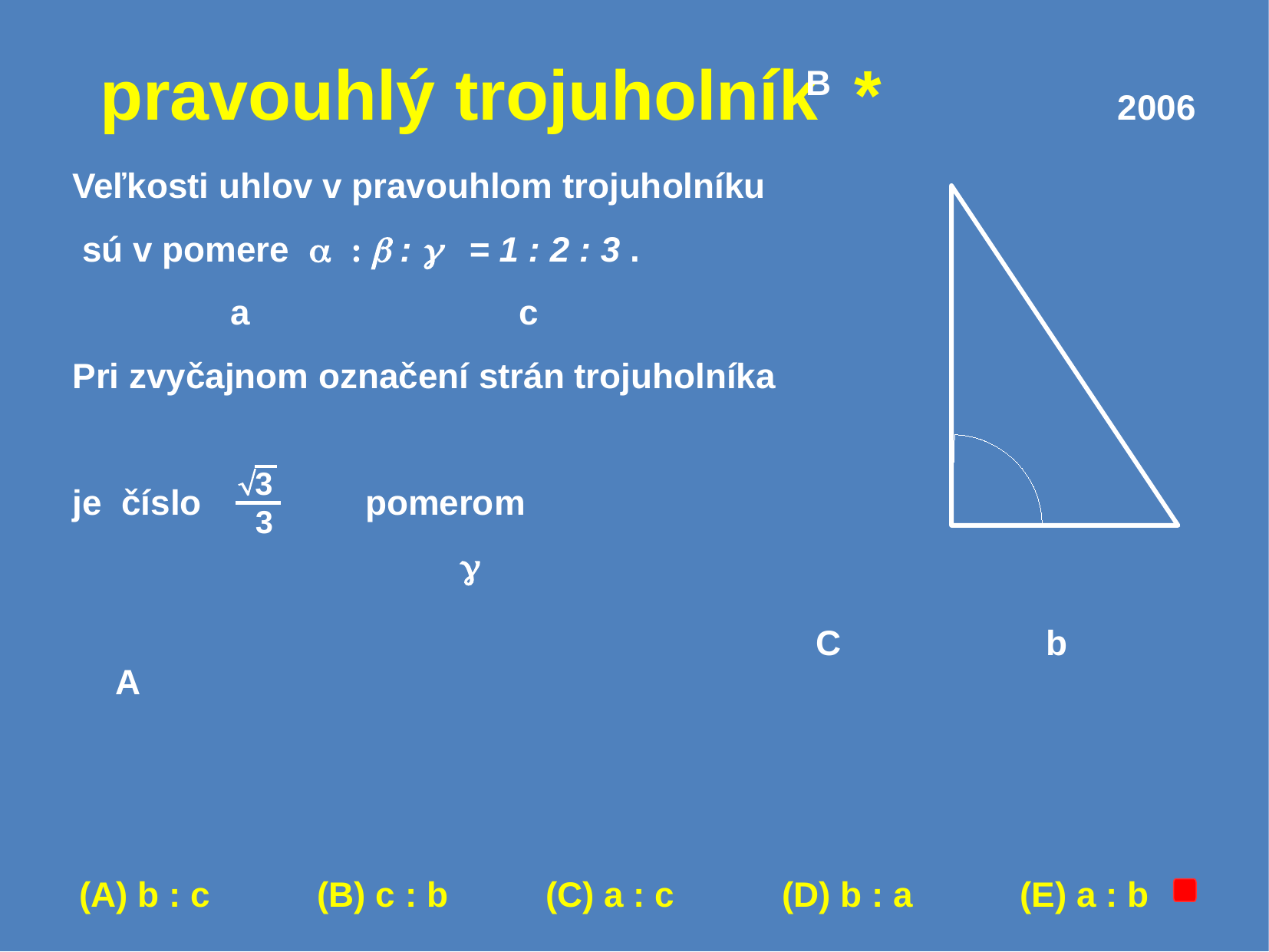

pravouhlý trojuholník	 *					2006

																B

Veľkosti uhlov v pravouhlom trojuholníku
 sú v pomere  α  : β : γ  = 1 : 2 : 3 . 						a		      c
Pri zvyčajnom označení strán trojuholníka

je  číslo		  pomerom									γ
														 		 C		 b	       A

√3
  3
(A) b : c           (B) c : b          (C) a : c           (D) b : a           (E) a : b